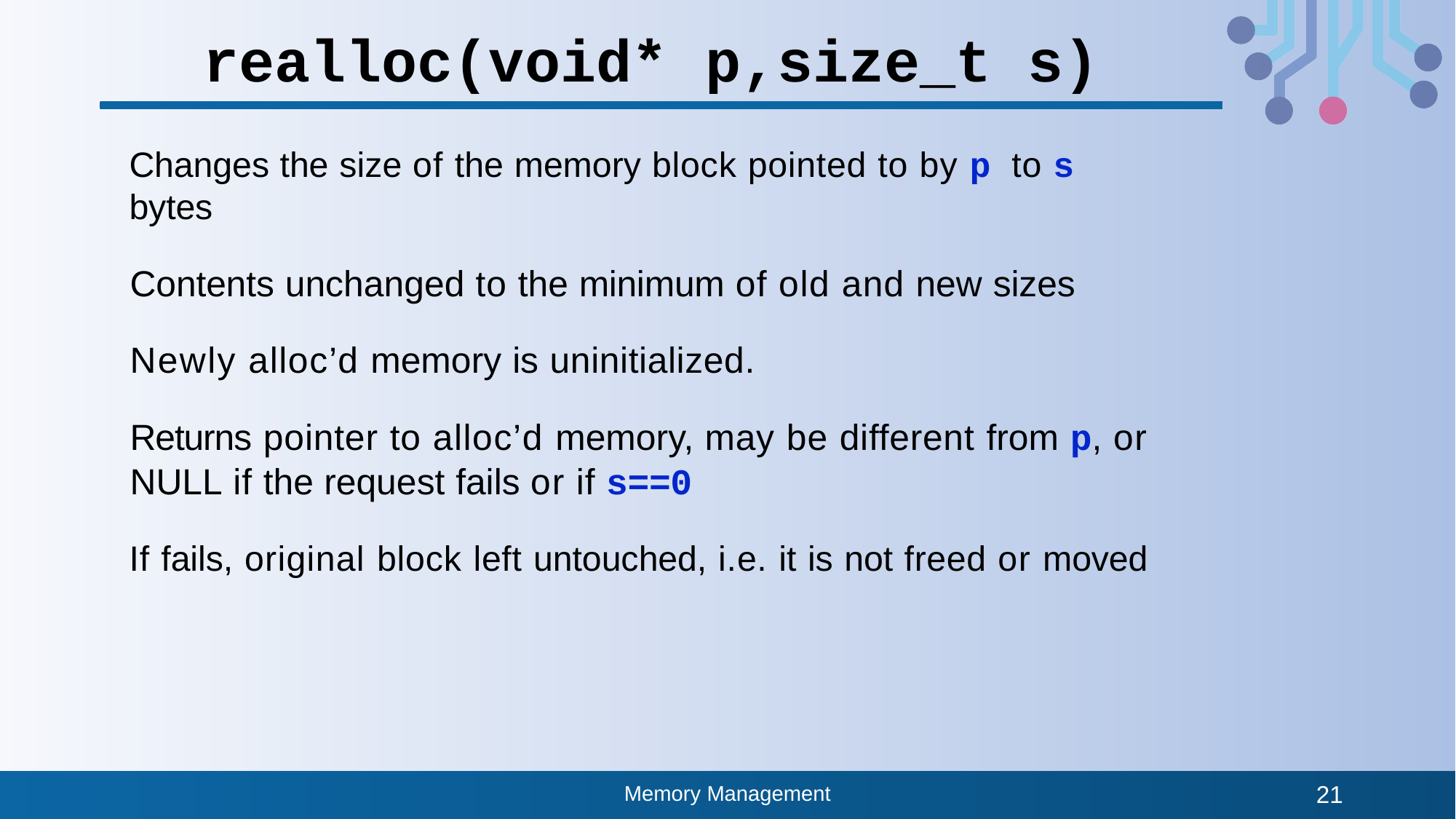

# realloc(void*	p,size_t	s)
Changes the size of the memory block pointed to by p to s bytes
Contents unchanged to the minimum of old and new sizes Newly alloc’d memory is uninitialized.
Returns pointer to alloc’d memory, may be different from p, or NULL if the request fails or if s==0
If fails, original block left untouched, i.e. it is not freed or moved
Memory Management
21